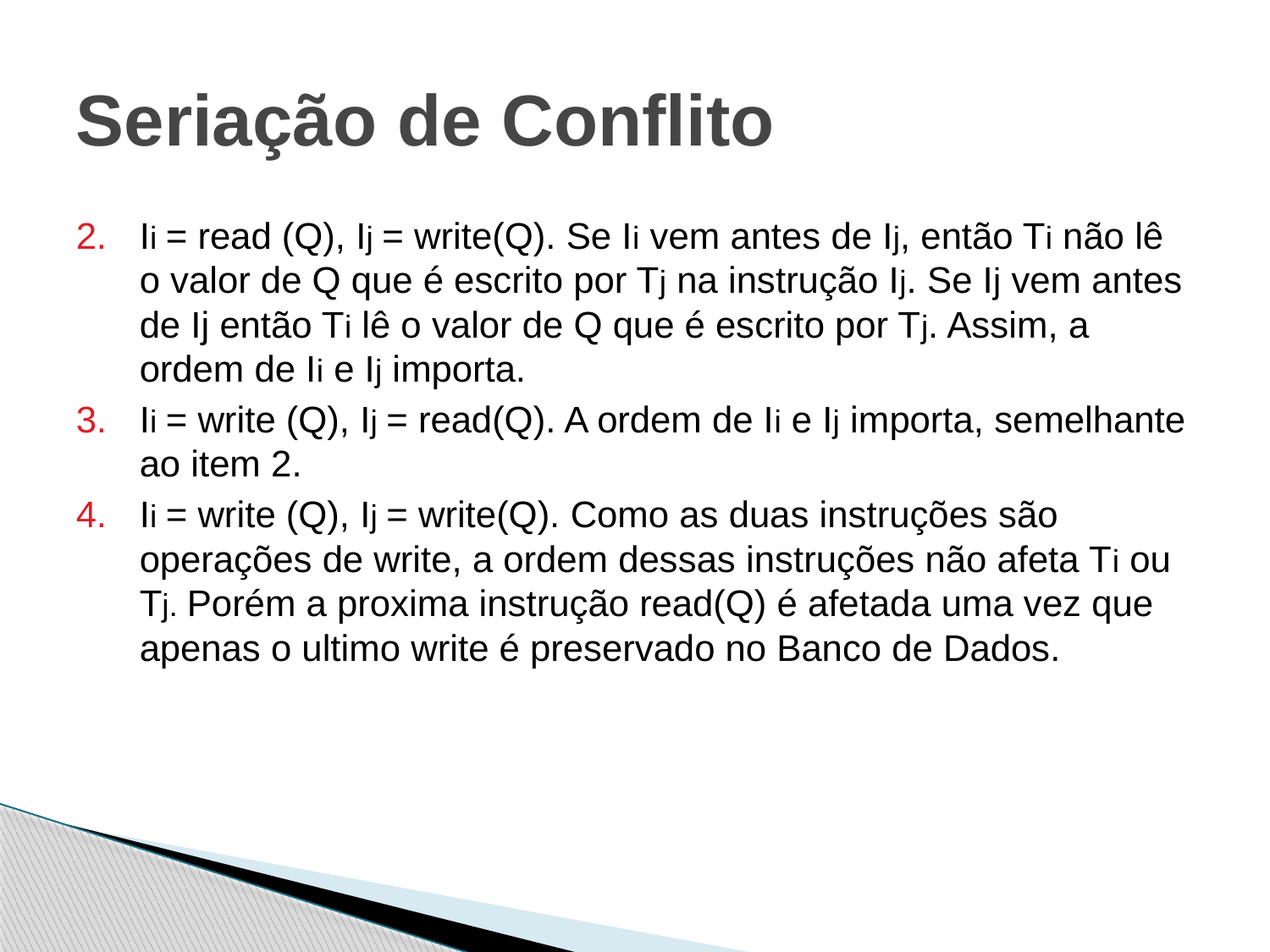

# Seriação de Conflito
Ii = read (Q), Ij = write(Q). Se Ii vem antes de Ij, então Ti não lê o valor de Q que é escrito por Tj na instrução Ij. Se Ij vem antes de Ij então Ti lê o valor de Q que é escrito por Tj. Assim, a ordem de Ii e Ij importa.
Ii = write (Q), Ij = read(Q). A ordem de Ii e Ij importa, semelhante ao item 2.
Ii = write (Q), Ij = write(Q). Como as duas instruções são operações de write, a ordem dessas instruções não afeta Ti ou Tj. Porém a proxima instrução read(Q) é afetada uma vez que apenas o ultimo write é preservado no Banco de Dados.